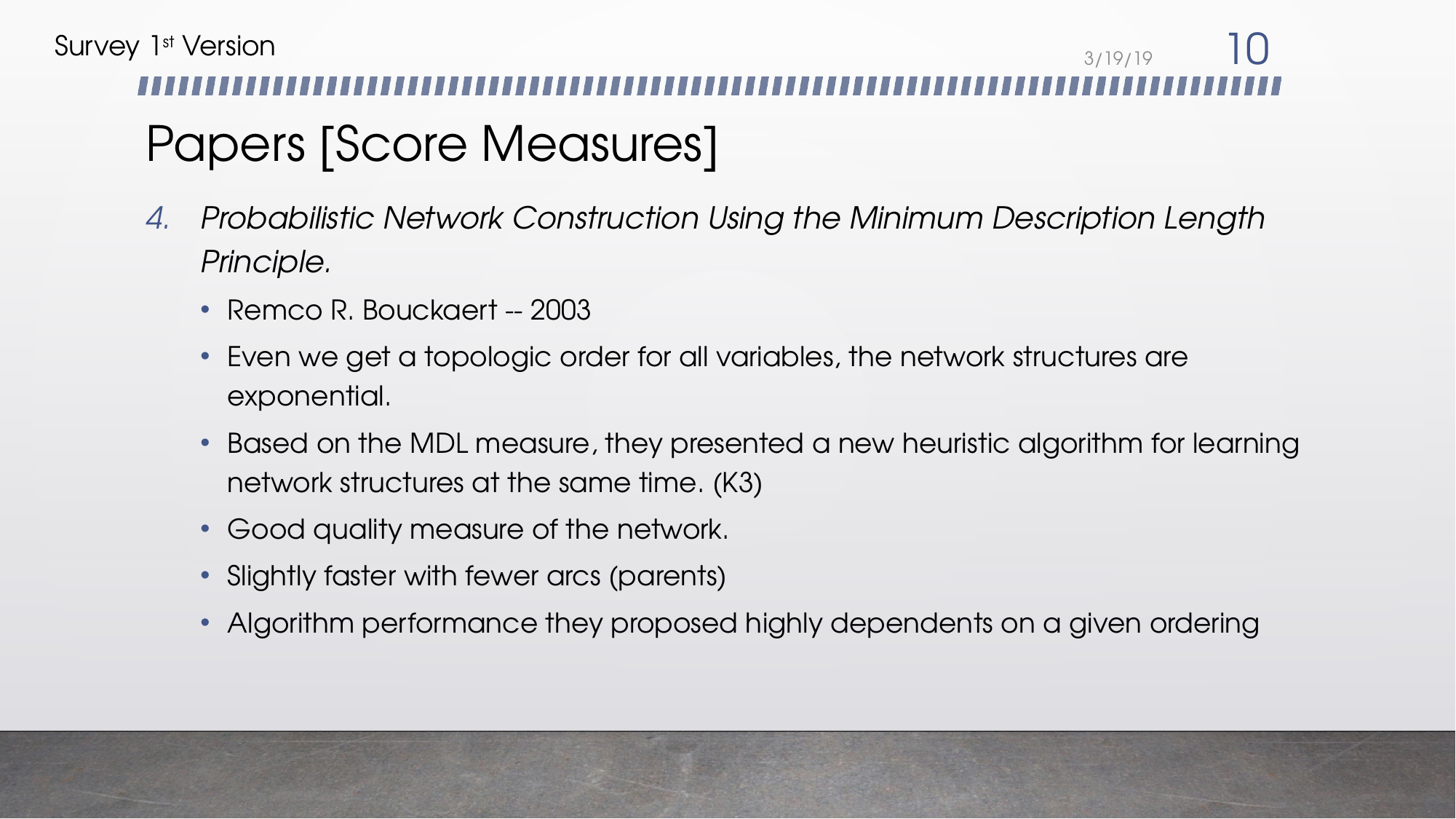

10
Survey 1st Version
3/19/19
# Papers [Score Measures]
Probabilistic Network Construction Using the Minimum Description Length Principle.
Remco R. Bouckaert -- 2003
Even we get a topologic order for all variables, the network structures are exponential.
Based on the MDL measure, they presented a new heuristic algorithm for learning network structures at the same time. (K3)
Good quality measure of the network.
Slightly faster with fewer arcs (parents)
Algorithm performance they proposed highly dependents on a given ordering